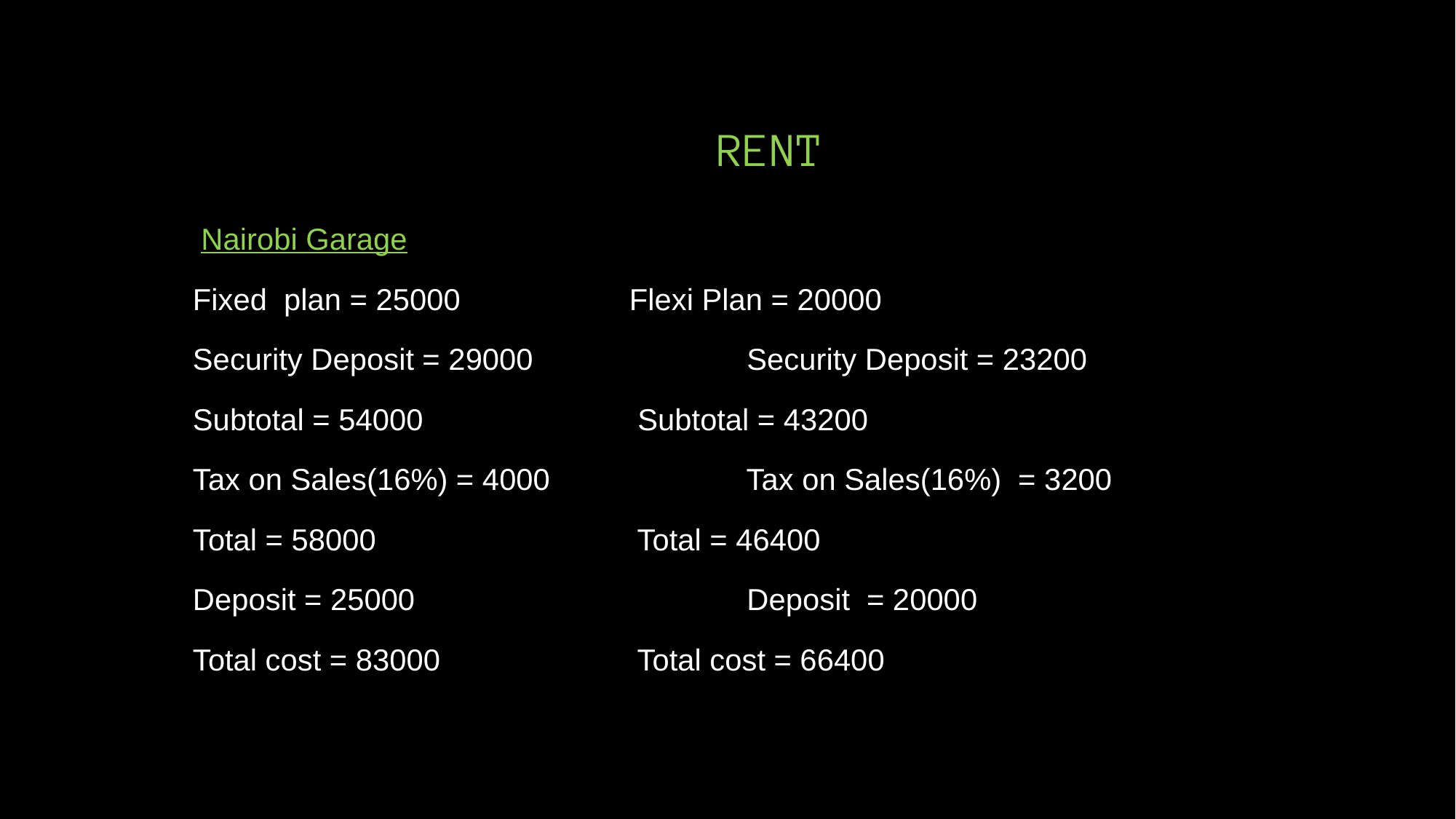

# RENT
 Nairobi Garage
Fixed  plan = 25000		Flexi Plan = 20000
Security Deposit = 29000		 Security Deposit = 23200
Subtotal = 54000		 Subtotal = 43200
Tax on Sales(16%) = 4000		 Tax on Sales(16%)  = 3200
Total = 58000			 Total = 46400
Deposit = 25000			 Deposit  = 20000
Total cost = 83000		 Total cost = 66400